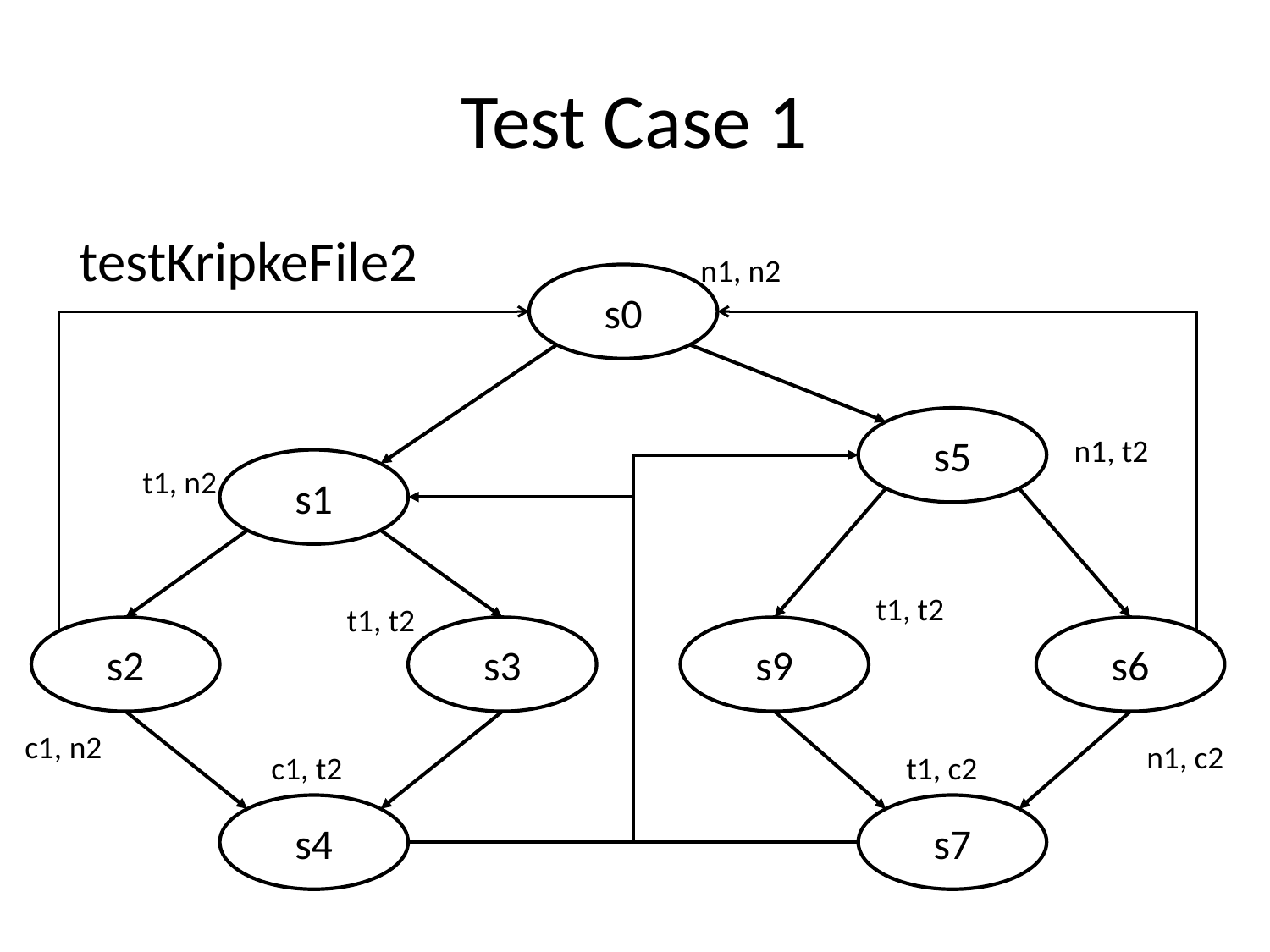

# Test Case 1
testKripkeFile2
n1, n2
s0
s5
n1, t2
t1, n2
s1
t1, t2
t1, t2
s2
s3
s9
s6
c1, n2
n1, c2
c1, t2
t1, c2
s4
s7